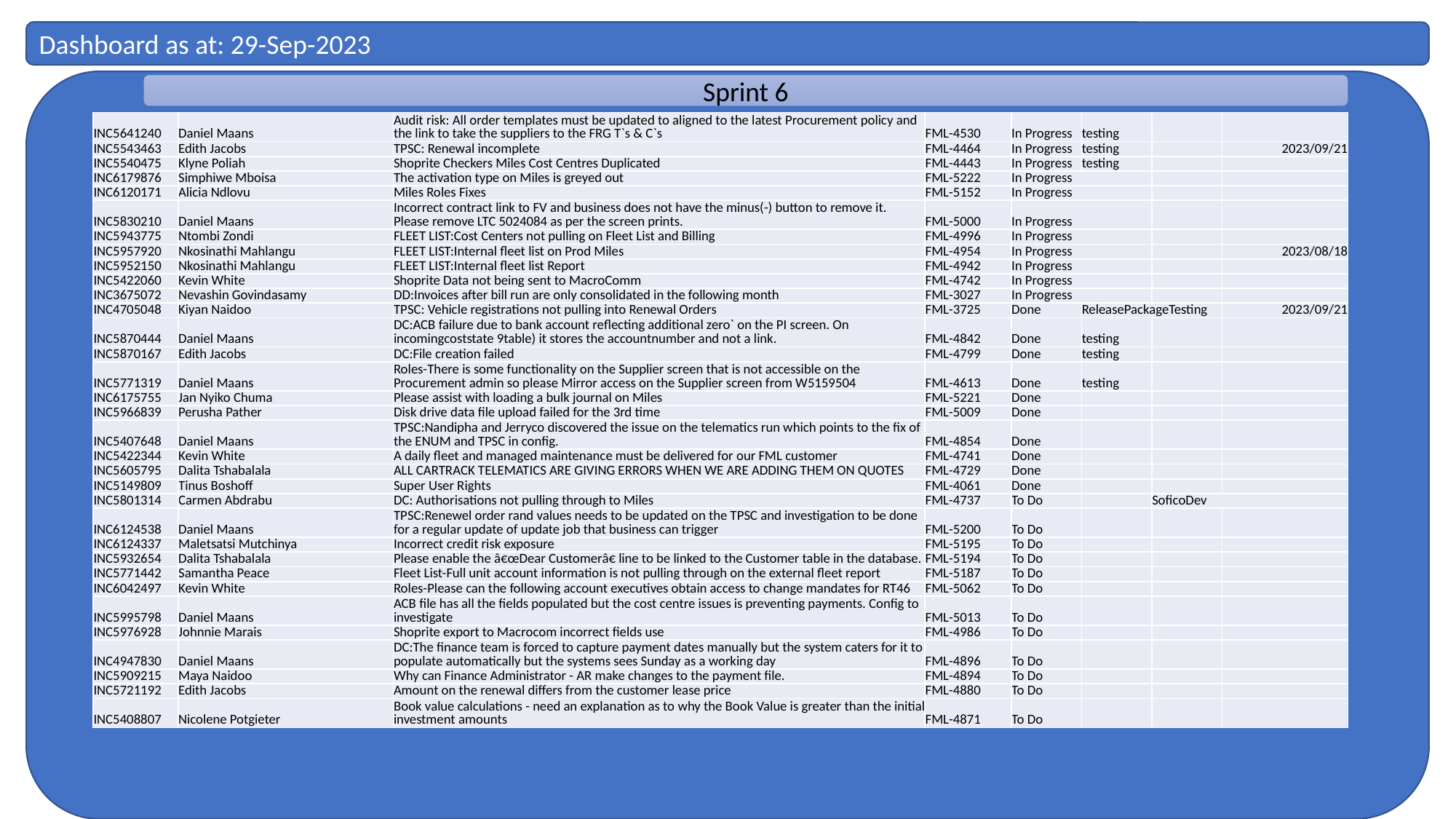

Dashboard as at: 29-Sep-2023

Sprint 6
| INC5641240 | Daniel Maans | Audit risk: All order templates must be updated to aligned to the latest Procurement policy and the link to take the suppliers to the FRG T`s & C`s | FML-4530 | In Progress | testing |  |  |
| --- | --- | --- | --- | --- | --- | --- | --- |
| INC5543463 | Edith Jacobs | TPSC: Renewal incomplete | FML-4464 | In Progress | testing |  | 2023/09/21 |
| INC5540475 | Klyne Poliah | Shoprite Checkers Miles Cost Centres Duplicated | FML-4443 | In Progress | testing |  |  |
| INC6179876 | Simphiwe Mboisa | The activation type on Miles is greyed out | FML-5222 | In Progress |  |  |  |
| INC6120171 | Alicia Ndlovu | Miles Roles Fixes | FML-5152 | In Progress |  |  |  |
| INC5830210 | Daniel Maans | Incorrect contract link to FV and business does not have the minus(-) button to remove it. Please remove LTC 5024084 as per the screen prints. | FML-5000 | In Progress |  |  |  |
| INC5943775 | Ntombi Zondi | FLEET LIST:Cost Centers not pulling on Fleet List and Billing | FML-4996 | In Progress |  |  |  |
| INC5957920 | Nkosinathi Mahlangu | FLEET LIST:Internal fleet list on Prod Miles | FML-4954 | In Progress |  |  | 2023/08/18 |
| INC5952150 | Nkosinathi Mahlangu | FLEET LIST:Internal fleet list Report | FML-4942 | In Progress |  |  |  |
| INC5422060 | Kevin White | Shoprite Data not being sent to MacroComm | FML-4742 | In Progress |  |  |  |
| INC3675072 | Nevashin Govindasamy | DD:Invoices after bill run are only consolidated in the following month | FML-3027 | In Progress |  |  |  |
| INC4705048 | Kiyan Naidoo | TPSC: Vehicle registrations not pulling into Renewal Orders | FML-3725 | Done | ReleasePackageTesting |  | 2023/09/21 |
| INC5870444 | Daniel Maans | DC:ACB failure due to bank account reflecting additional zero` on the PI screen. On incomingcoststate 9table) it stores the accountnumber and not a link. | FML-4842 | Done | testing |  |  |
| INC5870167 | Edith Jacobs | DC:File creation failed | FML-4799 | Done | testing |  |  |
| INC5771319 | Daniel Maans | Roles-There is some functionality on the Supplier screen that is not accessible on the Procurement admin so please Mirror access on the Supplier screen from W5159504 | FML-4613 | Done | testing |  |  |
| INC6175755 | Jan Nyiko Chuma | Please assist with loading a bulk journal on Miles | FML-5221 | Done |  |  |  |
| INC5966839 | Perusha Pather | Disk drive data file upload failed for the 3rd time | FML-5009 | Done |  |  |  |
| INC5407648 | Daniel Maans | TPSC:Nandipha and Jerryco discovered the issue on the telematics run which points to the fix of the ENUM and TPSC in config. | FML-4854 | Done |  |  |  |
| INC5422344 | Kevin White | A daily fleet and managed maintenance must be delivered for our FML customer | FML-4741 | Done |  |  |  |
| INC5605795 | Dalita Tshabalala | ALL CARTRACK TELEMATICS ARE GIVING ERRORS WHEN WE ARE ADDING THEM ON QUOTES | FML-4729 | Done |  |  |  |
| INC5149809 | Tinus Boshoff | Super User Rights | FML-4061 | Done |  |  |  |
| INC5801314 | Carmen Abdrabu | DC: Authorisations not pulling through to Miles | FML-4737 | To Do |  | SoficoDev |  |
| INC6124538 | Daniel Maans | TPSC:Renewel order rand values needs to be updated on the TPSC and investigation to be done for a regular update of update job that business can trigger | FML-5200 | To Do |  |  |  |
| INC6124337 | Maletsatsi Mutchinya | Incorrect credit risk exposure | FML-5195 | To Do |  |  |  |
| INC5932654 | Dalita Tshabalala | Please enable the â€œDear Customerâ€ line to be linked to the Customer table in the database. | FML-5194 | To Do |  |  |  |
| INC5771442 | Samantha Peace | Fleet List-Full unit account information is not pulling through on the external fleet report | FML-5187 | To Do |  |  |  |
| INC6042497 | Kevin White | Roles-Please can the following account executives obtain access to change mandates for RT46 | FML-5062 | To Do |  |  |  |
| INC5995798 | Daniel Maans | ACB file has all the fields populated but the cost centre issues is preventing payments. Config to investigate | FML-5013 | To Do |  |  |  |
| INC5976928 | Johnnie Marais | Shoprite export to Macrocom incorrect fields use | FML-4986 | To Do |  |  |  |
| INC4947830 | Daniel Maans | DC:The finance team is forced to capture payment dates manually but the system caters for it to populate automatically but the systems sees Sunday as a working day | FML-4896 | To Do |  |  |  |
| INC5909215 | Maya Naidoo | Why can Finance Administrator - AR make changes to the payment file. | FML-4894 | To Do |  |  |  |
| INC5721192 | Edith Jacobs | Amount on the renewal differs from the customer lease price | FML-4880 | To Do |  |  |  |
| INC5408807 | Nicolene Potgieter | Book value calculations - need an explanation as to why the Book Value is greater than the initial investment amounts | FML-4871 | To Do |  |  |  |